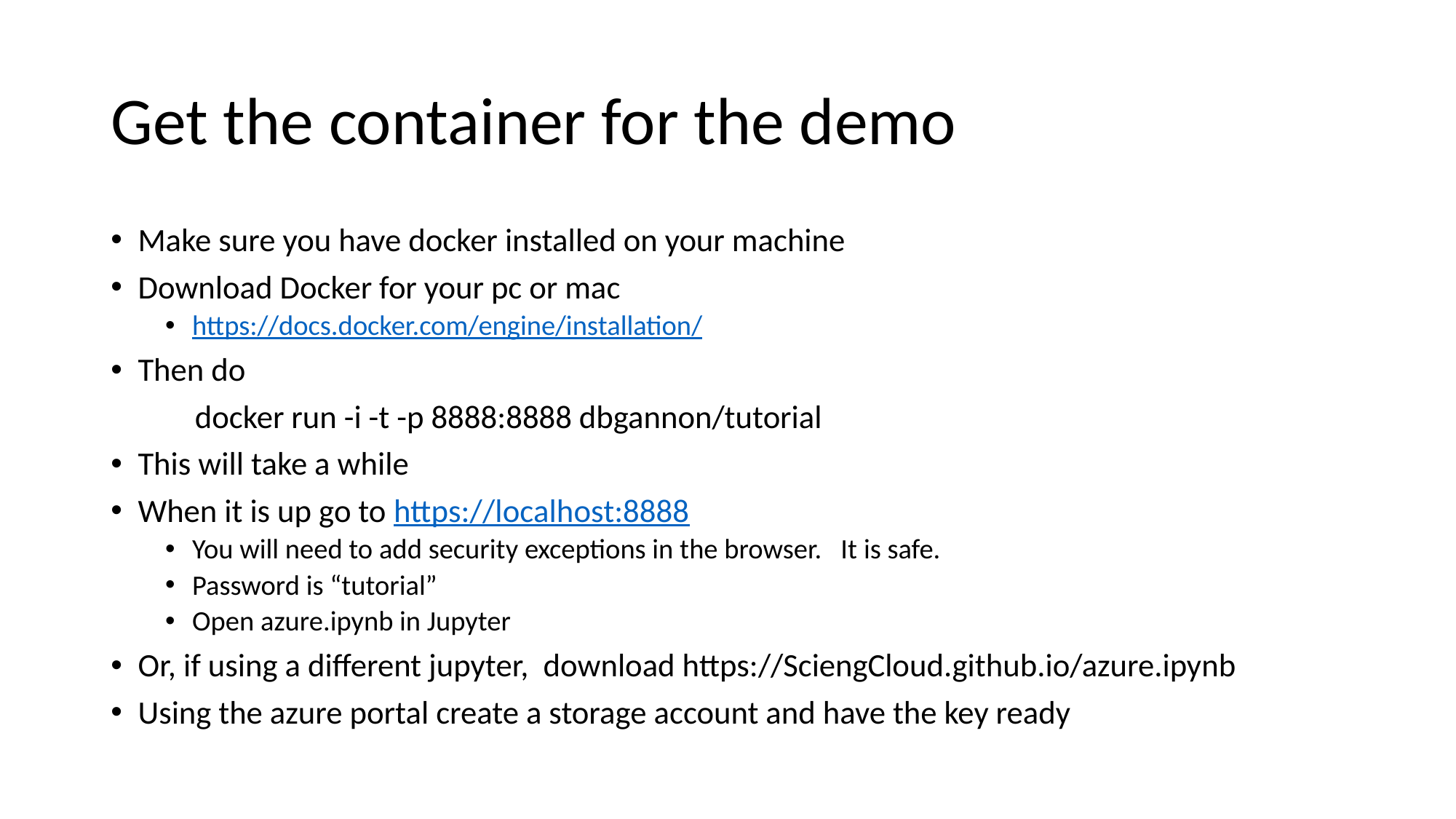

# Get the container for the demo
Make sure you have docker installed on your machine
Download Docker for your pc or mac
https://docs.docker.com/engine/installation/
Then do
	docker run -i -t -p 8888:8888 dbgannon/tutorial
This will take a while
When it is up go to https://localhost:8888
You will need to add security exceptions in the browser.   It is safe.
Password is “tutorial”
Open azure.ipynb in Jupyter
Or, if using a different jupyter,  download https://SciengCloud.github.io/azure.ipynb
Using the azure portal create a storage account and have the key ready